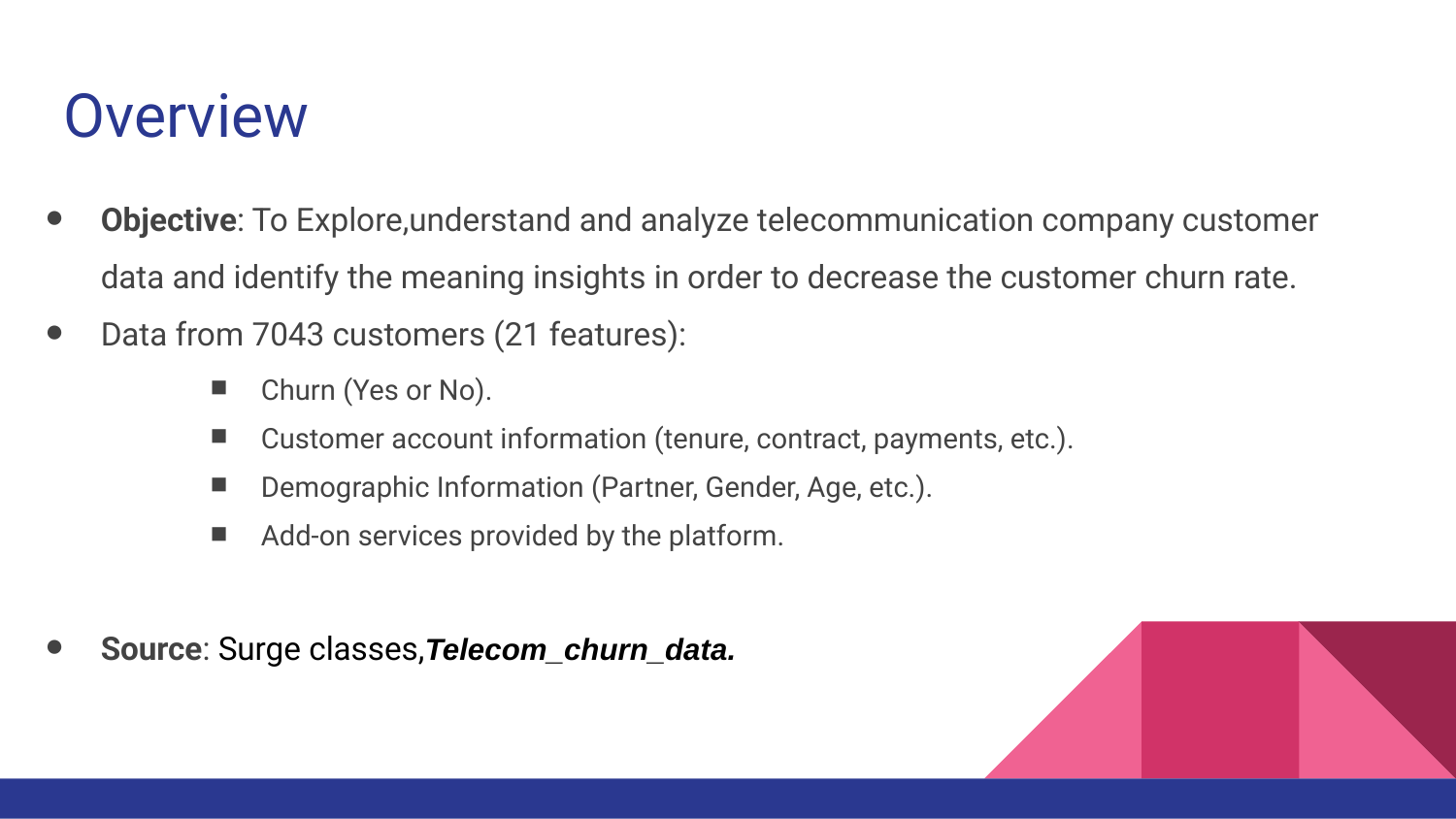

# Overview
Objective: To Explore,understand and analyze telecommunication company customer data and identify the meaning insights in order to decrease the customer churn rate.
Data from 7043 customers (21 features):
Churn (Yes or No).
Customer account information (tenure, contract, payments, etc.).
Demographic Information (Partner, Gender, Age, etc.).
Add-on services provided by the platform.

Source: Surge classes,Telecom_churn_data.